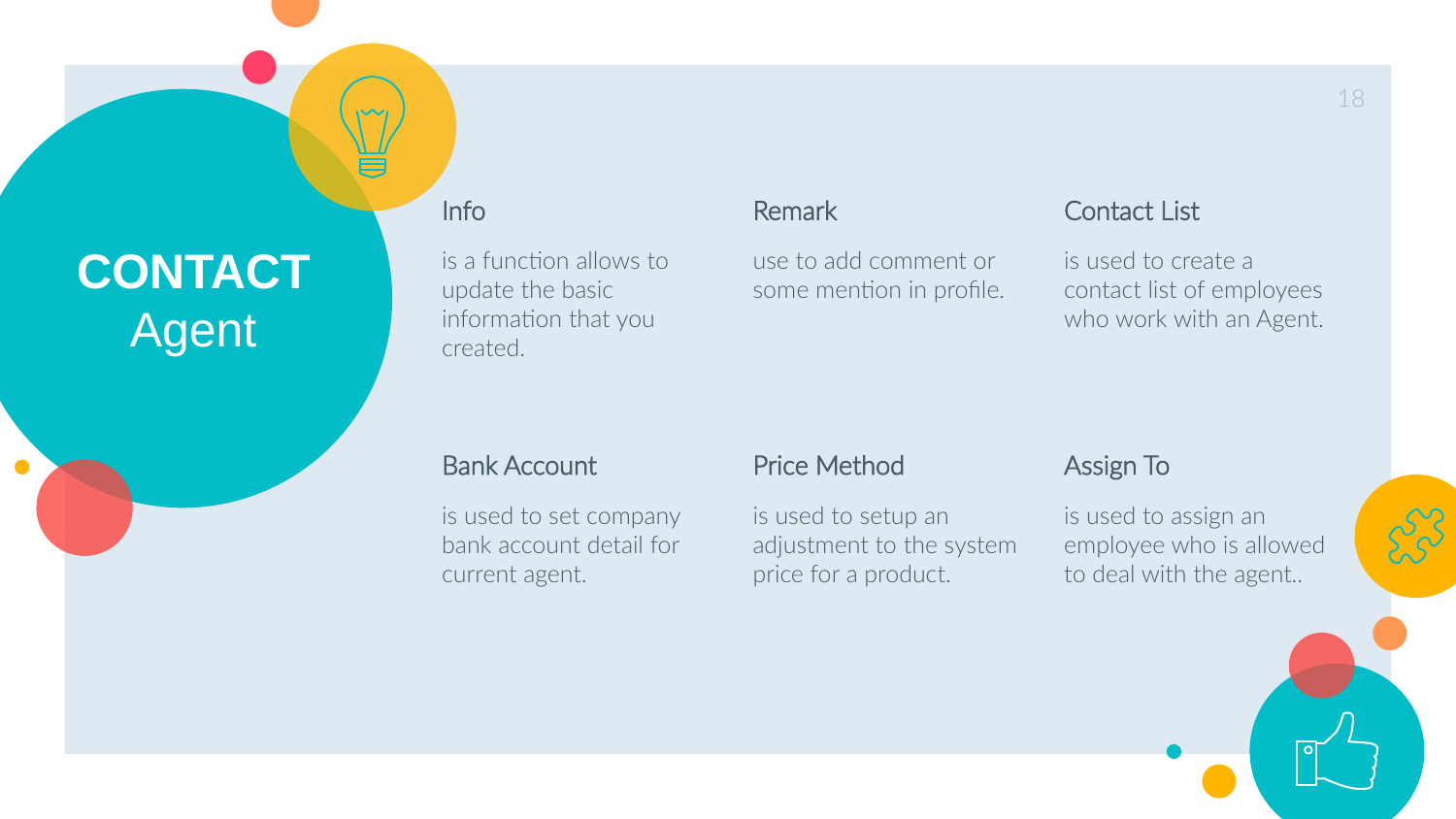

18
# CONTACT Agent
Info
is a function allows to update the basic information that you created.
Remark
use to add comment or some mention in profile.
Contact List
is used to create a contact list of employees who work with an Agent.

Bank Account
is used to set company bank account detail for current agent.
Price Method
is used to setup an adjustment to the system price for a product.
Assign To
is used to assign an employee who is allowed to deal with the agent..